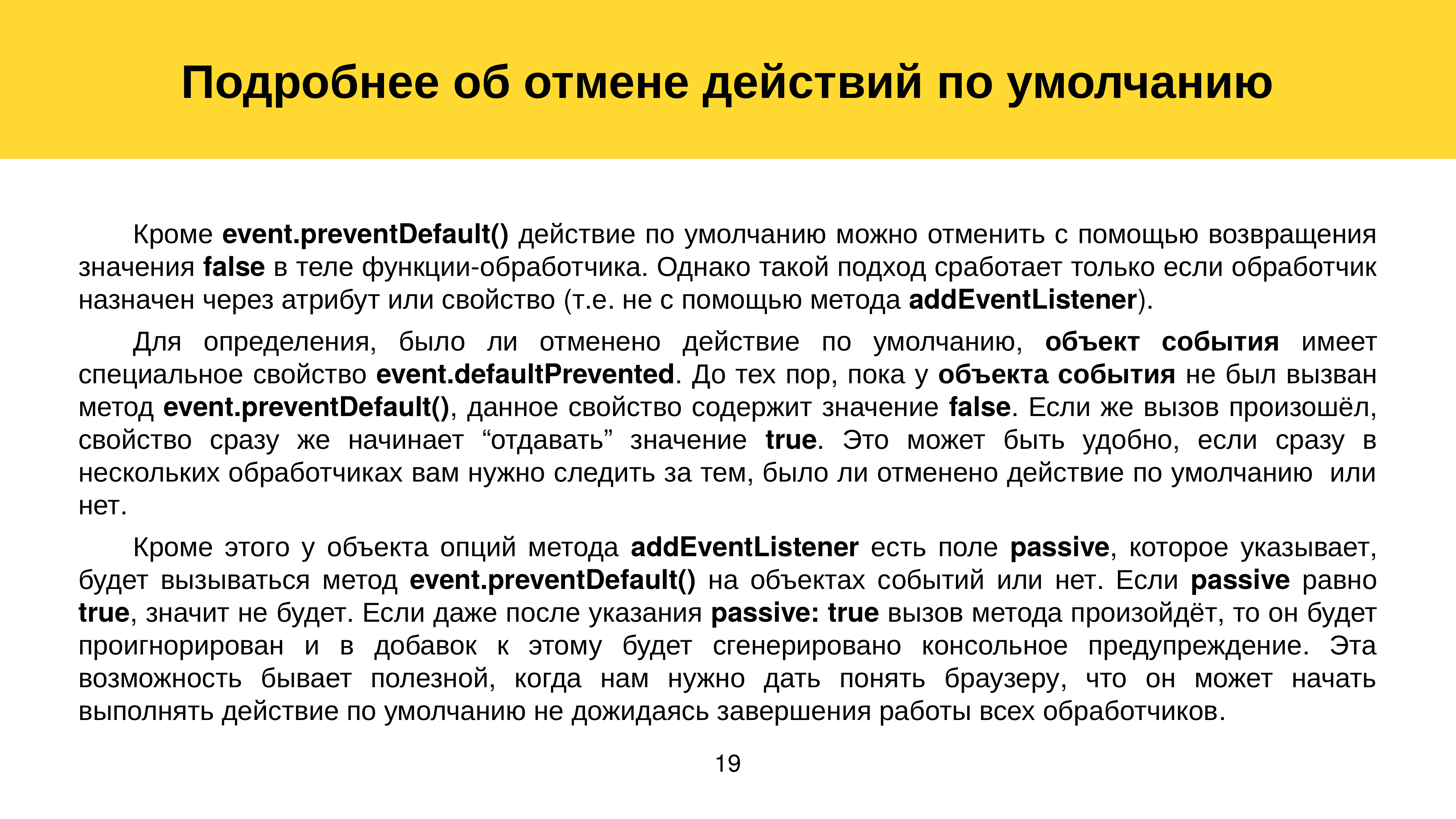

Подробнее об отмене действий по умолчанию
	Кроме event.preventDefault() действие по умолчанию можно отменить с помощью возвращения значения false в теле функции-обработчика. Однако такой подход сработает только если обработчик назначен через атрибут или свойство (т.е. не с помощью метода addEventListener).
	Для определения, было ли отменено действие по умолчанию, объект события имеет специальное свойство event.defaultPrevented. До тех пор, пока у объекта события не был вызван метод event.preventDefault(), данное свойство содержит значение false. Если же вызов произошёл, свойство сразу же начинает “отдавать” значение true. Это может быть удобно, если сразу в нескольких обработчиках вам нужно следить за тем, было ли отменено действие по умолчанию  или нет.
	Кроме этого у объекта опций метода addEventListener есть поле passive, которое указывает, будет вызываться метод event.preventDefault() на объектах событий или нет. Если passive равно true, значит не будет. Если даже после указания passive: true вызов метода произойдёт, то он будет проигнорирован и в добавок к этому будет сгенерировано консольное предупреждение. Эта возможность бывает полезной, когда нам нужно дать понять браузеру, что он может начать выполнять действие по умолчанию не дожидаясь завершения работы всех обработчиков.
19